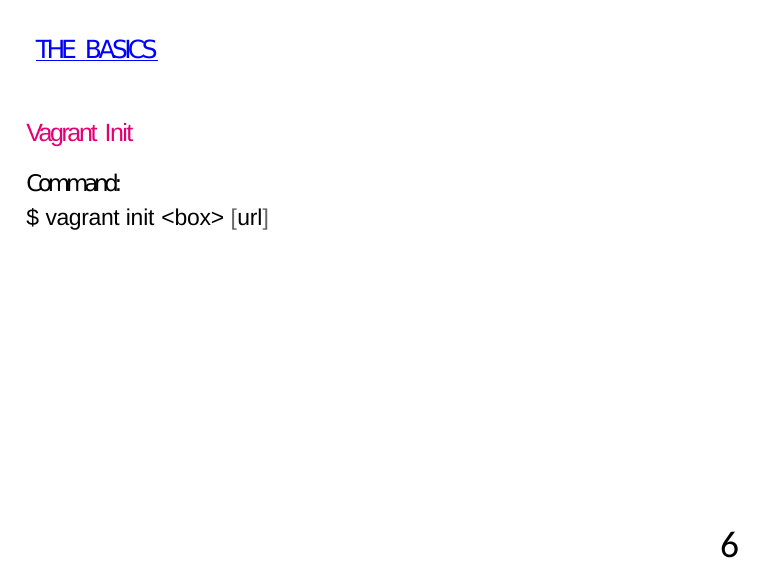

THE BASICS

Vagrant Init
Command:
$ vagrant init <box> [url]
6